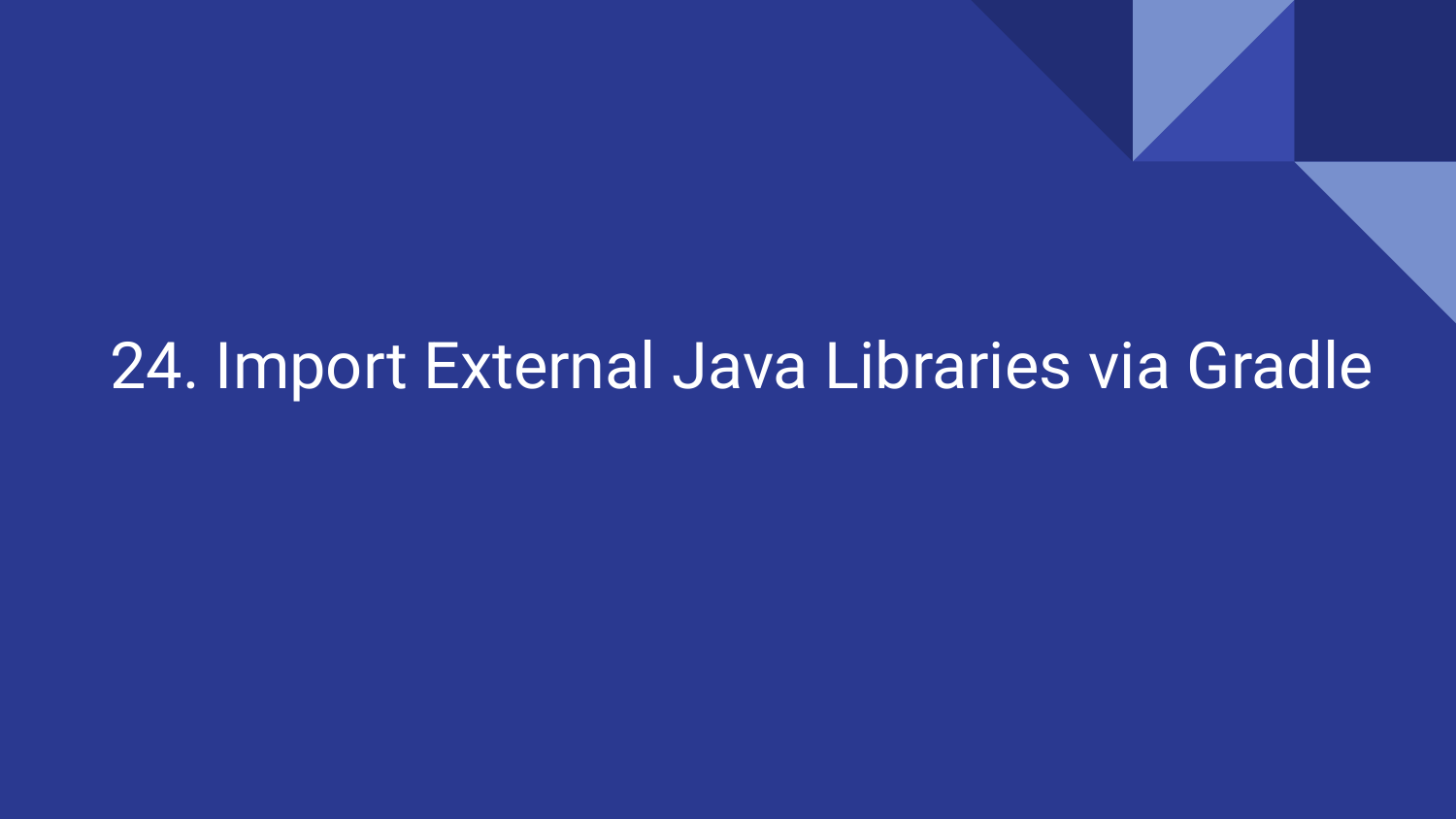

# 24. Import External Java Libraries via Gradle